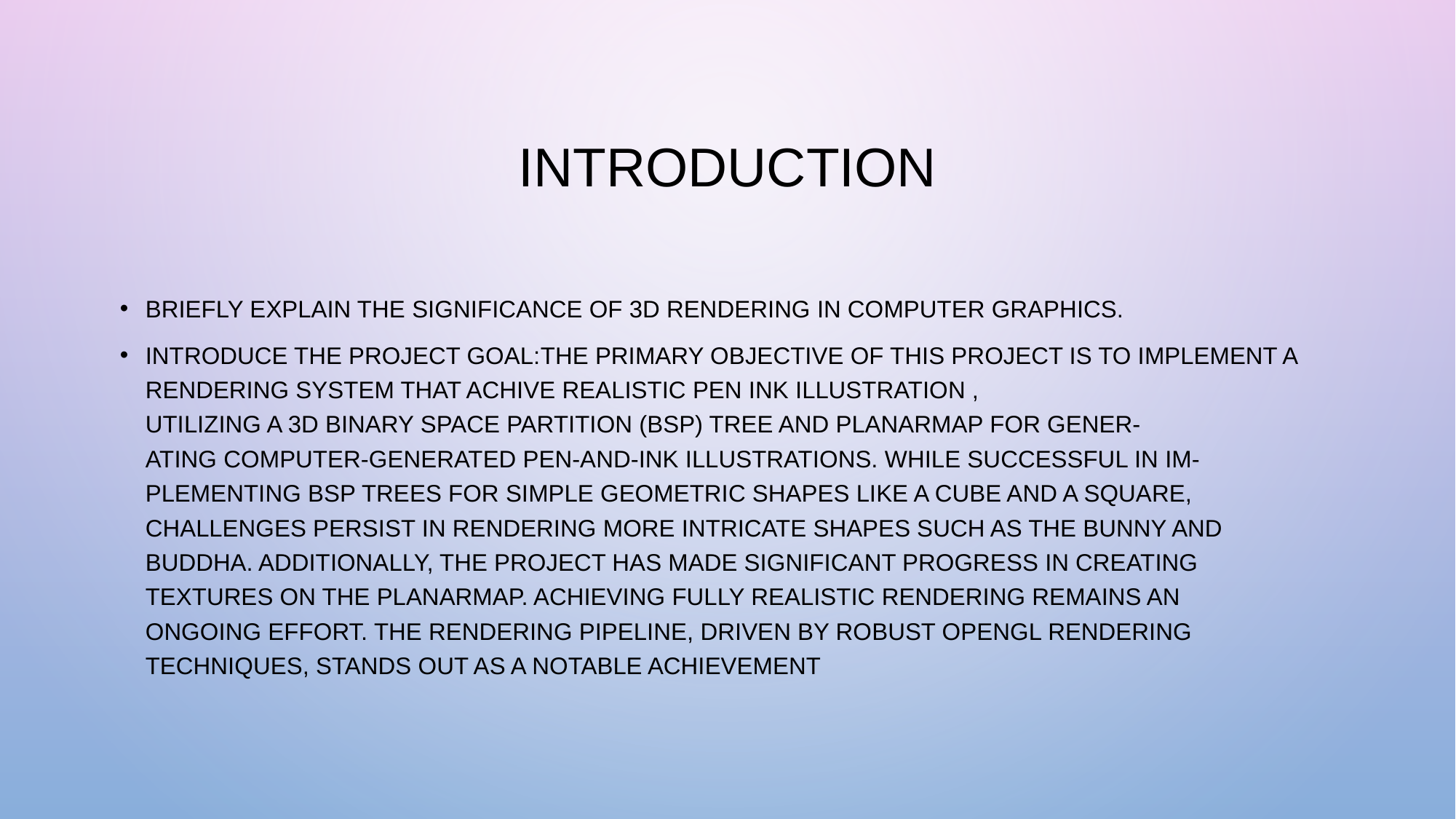

# Introduction
Briefly explain the significance of 3D rendering in computer graphics.
Introduce the project goal:The primary objective of this project is to implement a rendering system that achive realistic pen Ink illustration ,
utilizing a 3D Binary Space Partition (BSP) tree and PlanarMap for gener-
ating computer-generated pen-and-ink illustrations. While successful in im-
plementing BSP trees for simple geometric shapes like a cube and a square,
challenges persist in rendering more intricate shapes such as the bunny and
Buddha. Additionally, the project has made significant progress in creating
textures on the PlanarMap. Achieving fully realistic rendering remains an
ongoing effort. The rendering pipeline, driven by robust OpenGL rendering
techniques, stands out as a notable achievement